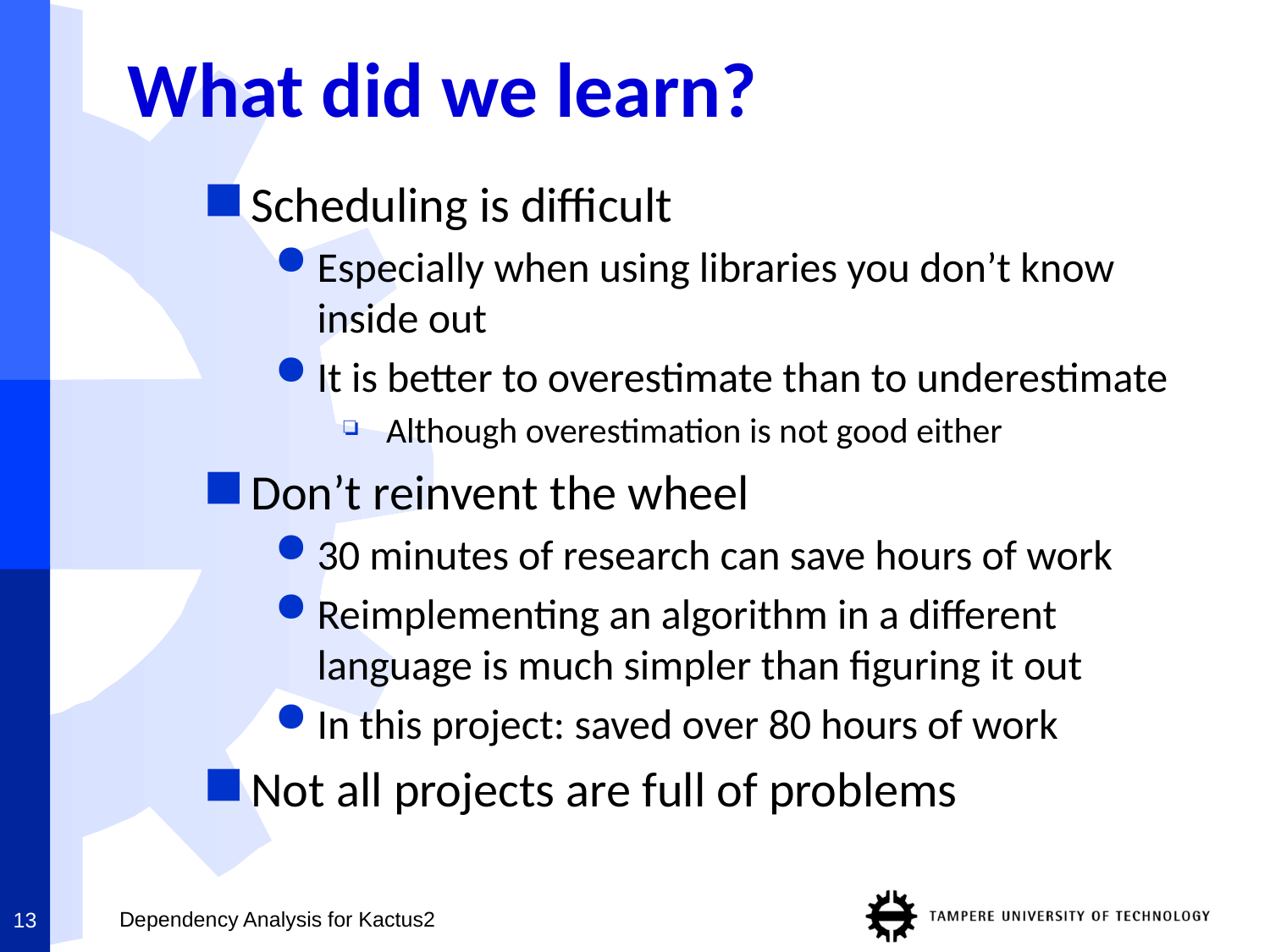

# What did we learn?
Scheduling is difficult
Especially when using libraries you don’t know inside out
It is better to overestimate than to underestimate
Although overestimation is not good either
Don’t reinvent the wheel
30 minutes of research can save hours of work
Reimplementing an algorithm in a different language is much simpler than figuring it out
In this project: saved over 80 hours of work
Not all projects are full of problems
13